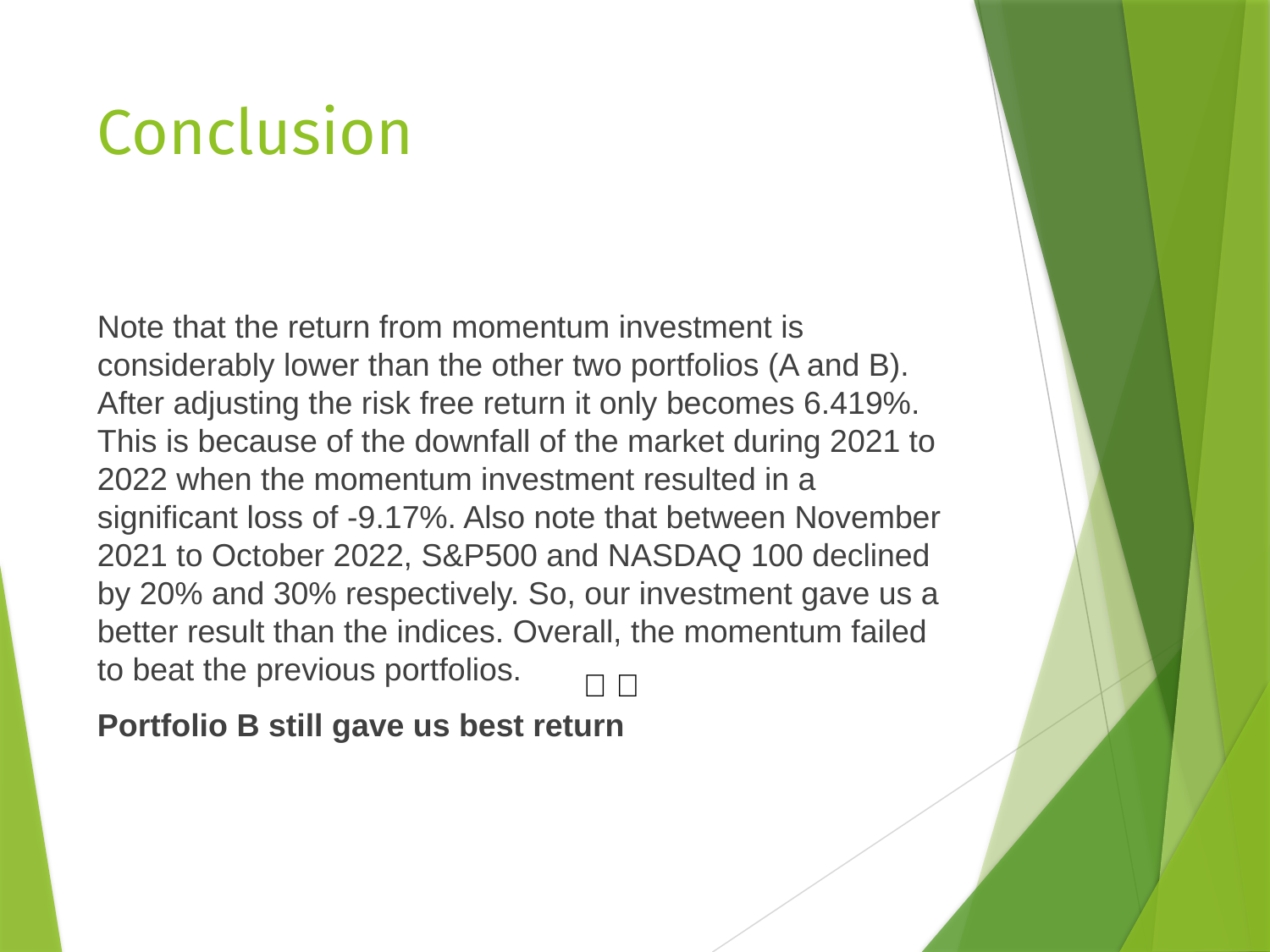

# Conclusion
Note that the return from momentum investment is considerably lower than the other two portfolios (A and B). After adjusting the risk free return it only becomes 6.419%. This is because of the downfall of the market during 2021 to 2022 when the momentum investment resulted in a significant loss of -9.17%. Also note that between November 2021 to October 2022, S&P500 and NASDAQ 100 declined by 20% and 30% respectively. So, our investment gave us a better result than the indices. Overall, the momentum failed to beat the previous portfolios.
Portfolio B still gave us best return
🥳 🥳